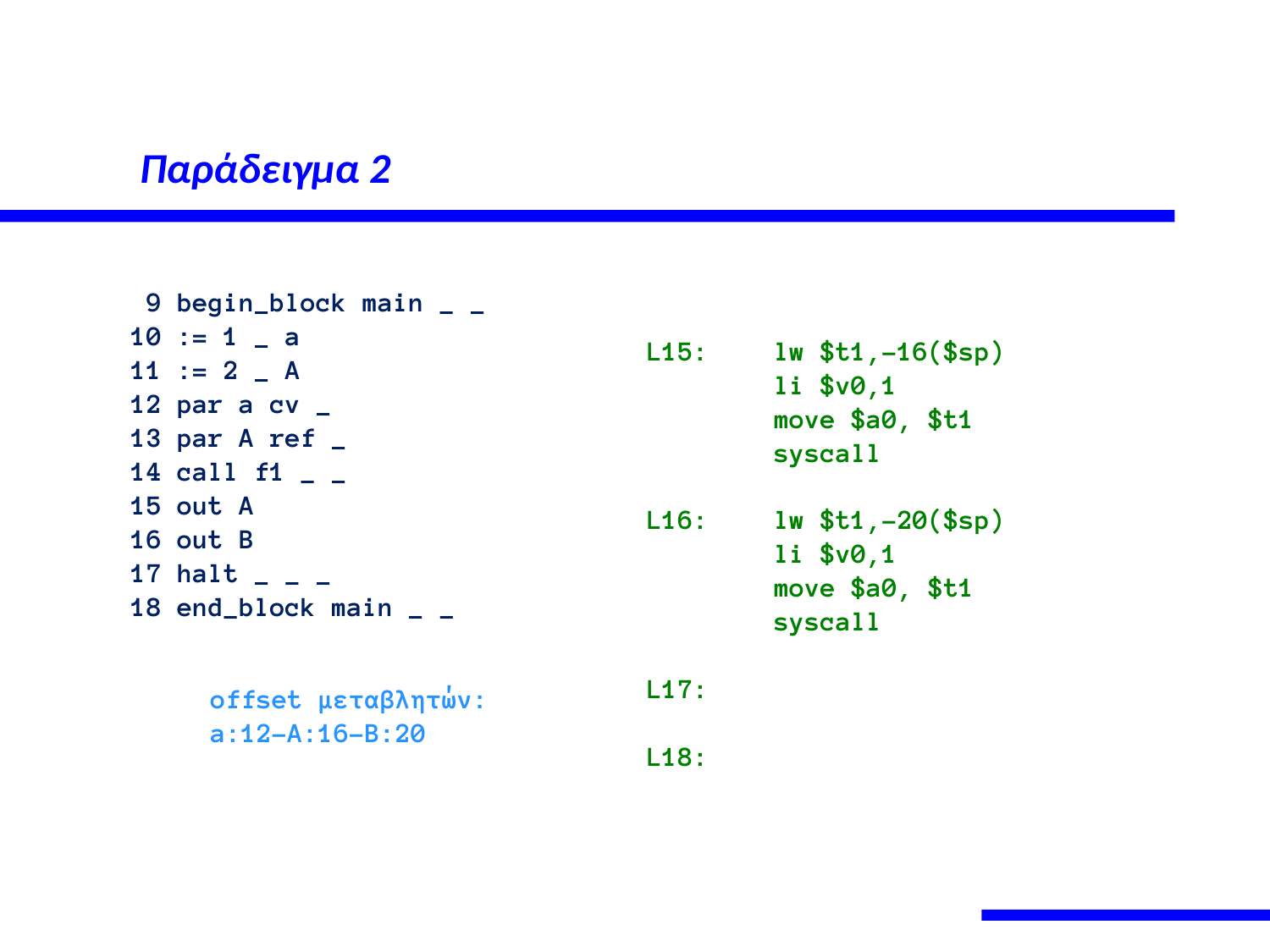

# Παράδειγμα 2
 9 begin_block main _ _
10 := 1 _ a
11 := 2 _ A
12 par a cv _
13 par A ref _
14 call f1 _ _
15 out A
16 out B
17 halt _ _ _
18 end_block main _ _
L15:	lw $t1,-16($sp)
	li $v0,1
	move $a0, $t1
	syscall

L16:	lw $t1,-20($sp)
	li $v0,1
	move $a0, $t1
	syscall

L17:

L18:
offset μεταβλητών:
a:12-A:16-B:20